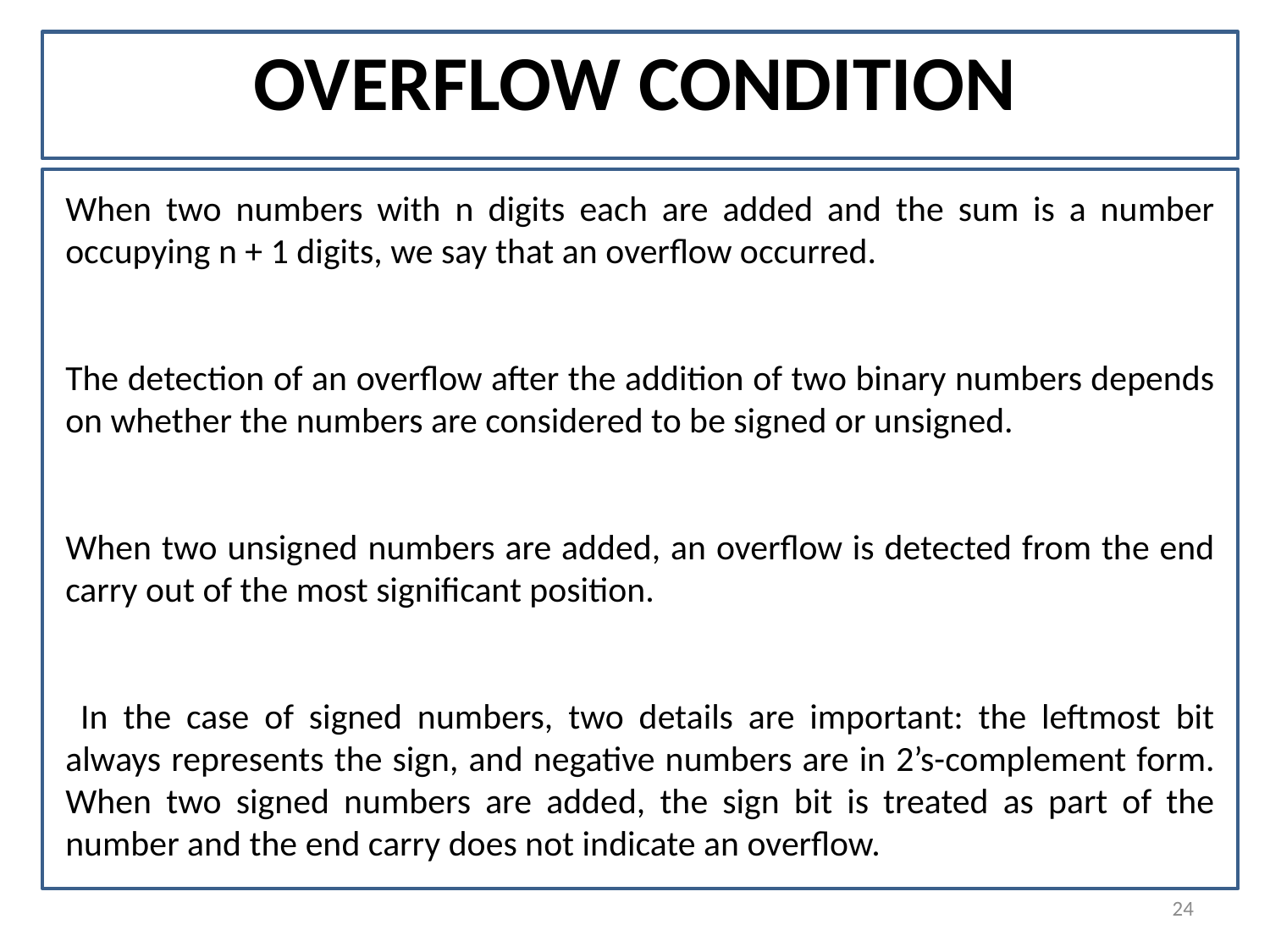

# OVERFLOW CONDITION

When two numbers with n digits each are added and the sum is a number occupying n + 1 digits, we say that an overflow occurred.

The detection of an overflow after the addition of two binary numbers depends on whether the numbers are considered to be signed or unsigned.

When two unsigned numbers are added, an overflow is detected from the end carry out of the most significant position.

 In the case of signed numbers, two details are important: the leftmost bit always represents the sign, and negative numbers are in 2’s-complement form. When two signed numbers are added, the sign bit is treated as part of the number and the end carry does not indicate an overflow.

24